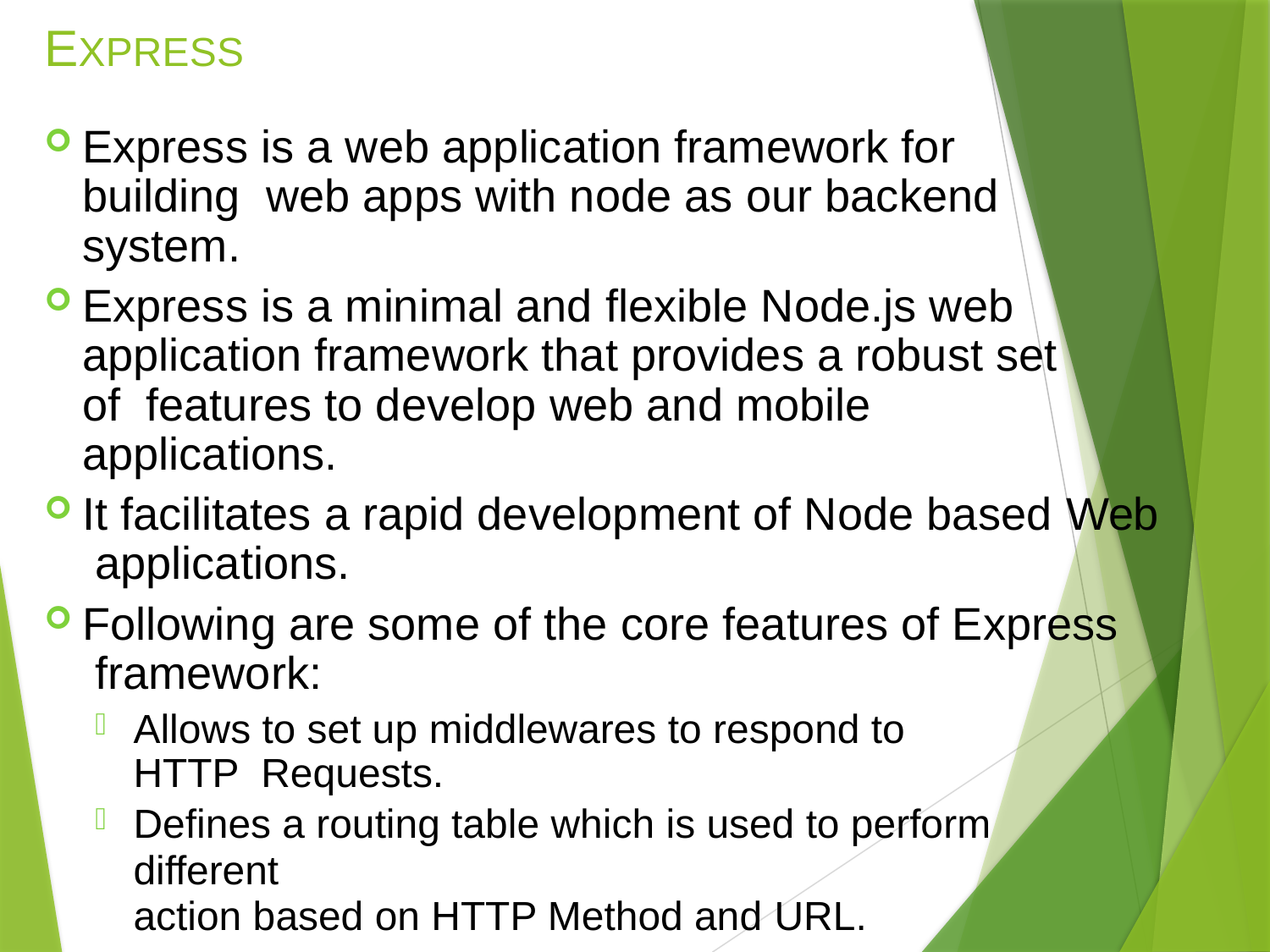

# EXPRESS
Express is a web application framework for building  web apps with node as our backend system.
Express is a minimal and flexible Node.js web  application framework that provides a robust set of  features to develop web and mobile applications.
It facilitates a rapid development of Node based Web  applications.
Following are some of the core features of Express  framework:
Allows to set up middlewares to respond to HTTP  Requests.
Defines a routing table which is used to perform different
action based on HTTP Method and URL.
Allows to dynamically render HTML Pages based on  passing arguments to templates.